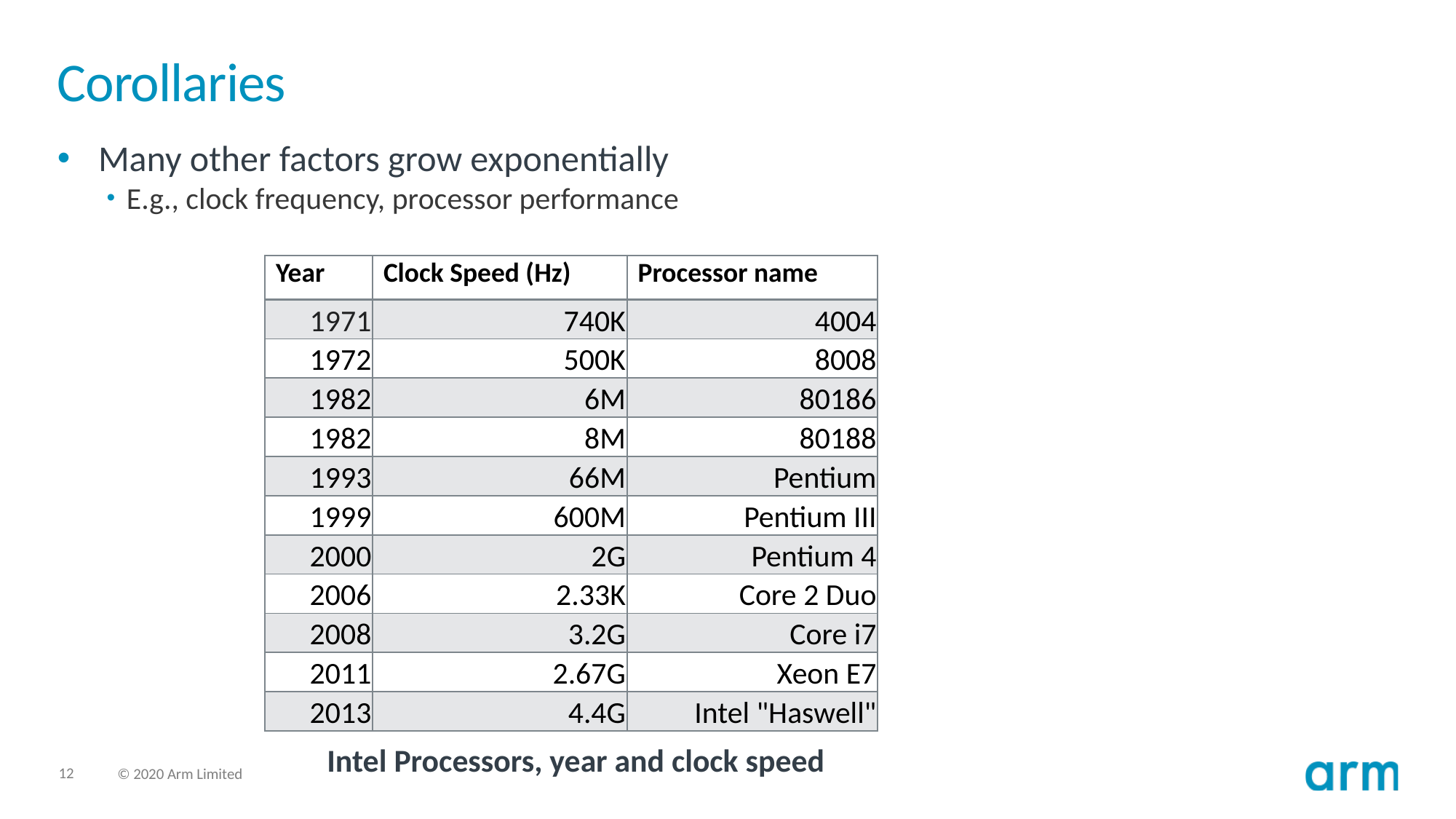

# Corollaries
Many other factors grow exponentially
E.g., clock frequency, processor performance
| Year | Clock Speed (Hz) | Processor name |
| --- | --- | --- |
| 1971 | 740K | 4004 |
| 1972 | 500K | 8008 |
| 1982 | 6M | 80186 |
| 1982 | 8M | 80188 |
| 1993 | 66M | Pentium |
| 1999 | 600M | Pentium III |
| 2000 | 2G | Pentium 4 |
| 2006 | 2.33K | Core 2 Duo |
| 2008 | 3.2G | Core i7 |
| 2011 | 2.67G | Xeon E7 |
| 2013 | 4.4G | Intel "Haswell" |
Intel Processors, year and clock speed